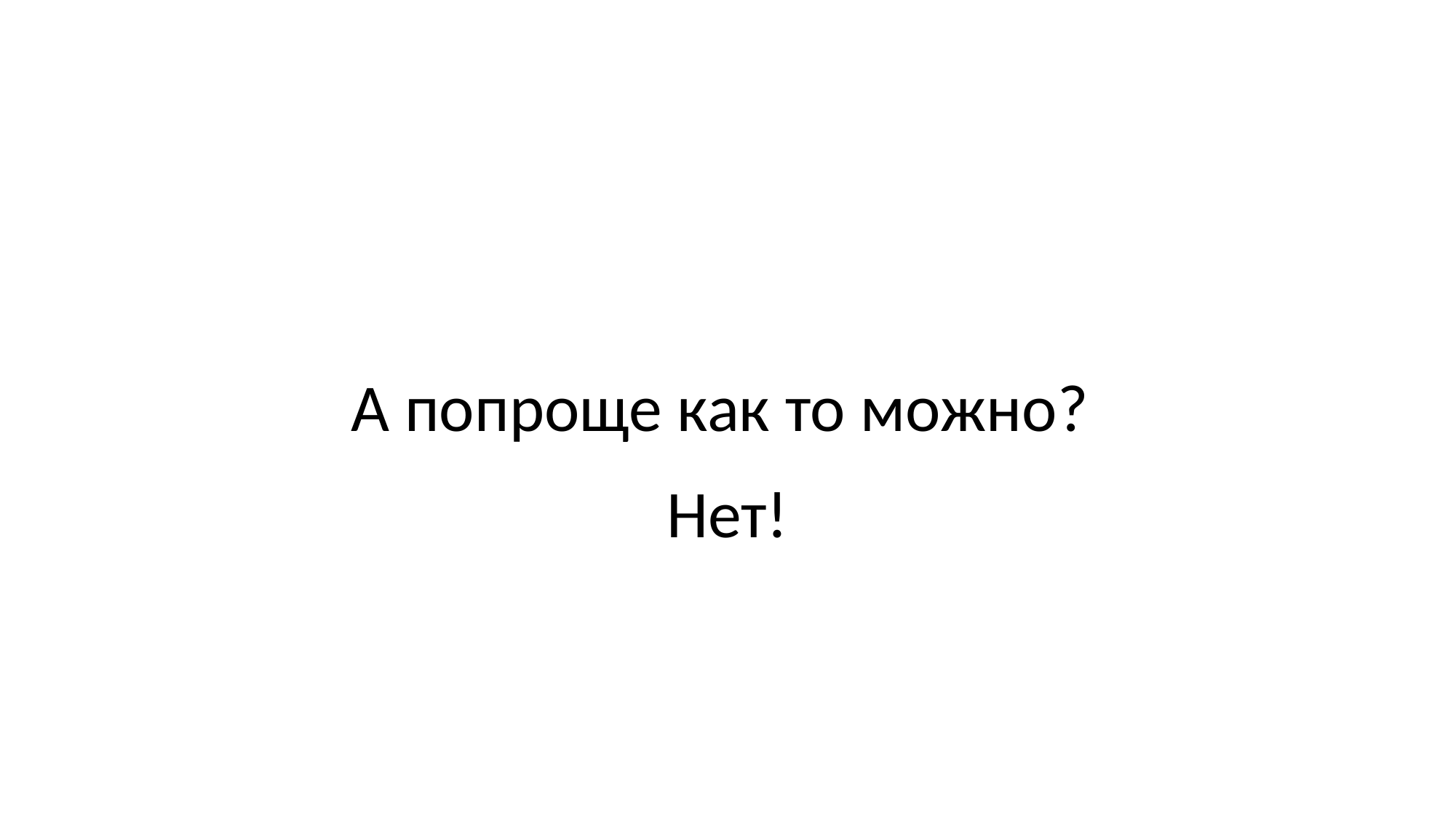

# А попроще как то можно?
Нет!